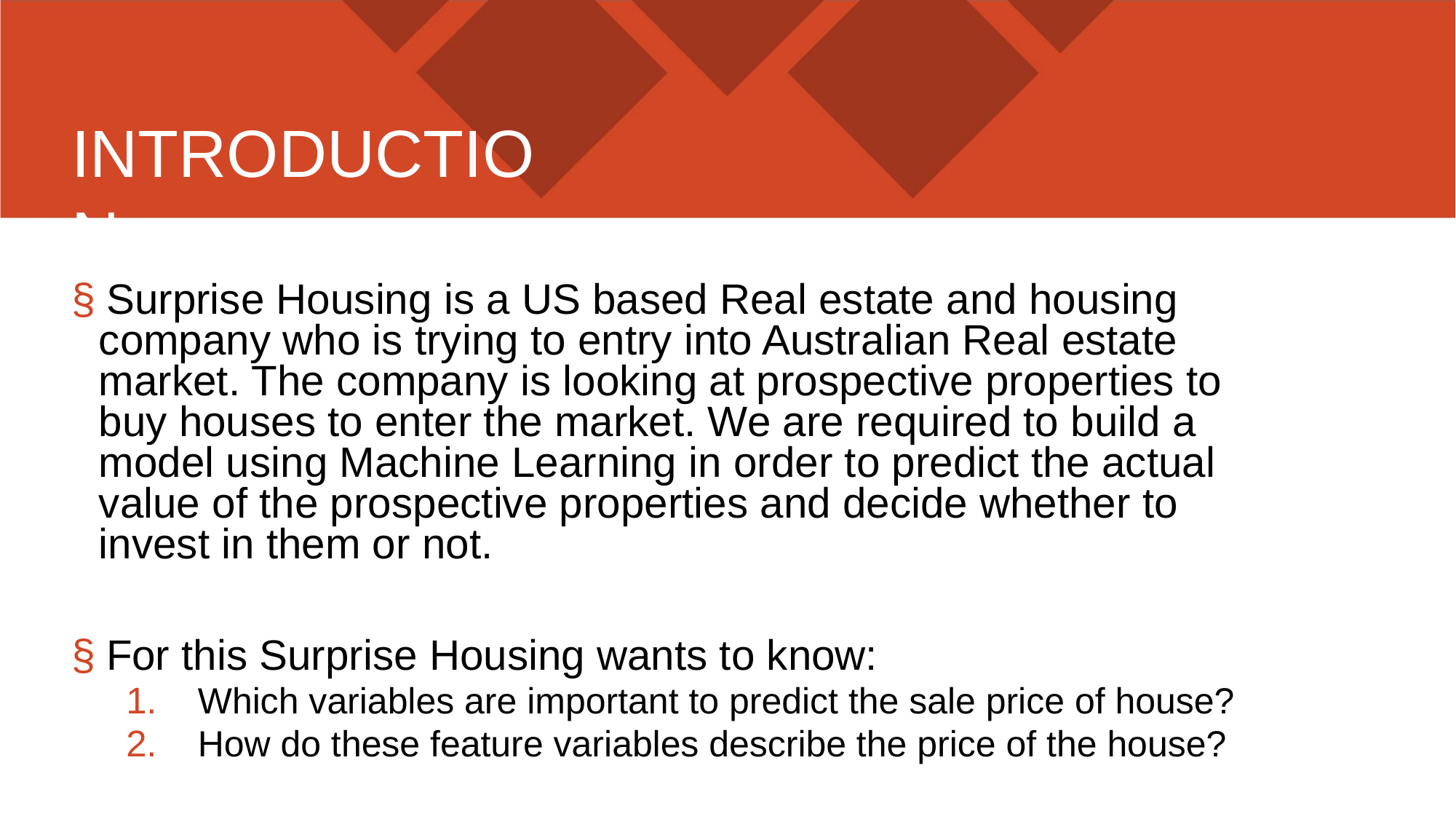

INTRODUCTION
§ Surprise Housing is a US based Real estate and housing
company who is trying to entry into Australian Real estate
market. The company is looking at prospective properties to
buy houses to enter the market. We are required to build a
model using Machine Learning in order to predict the actual
value of the prospective properties and decide whether to
invest in them or not.
§ For this Surprise Housing wants to know:
1. Which variables are important to predict the sale price of house?
2. How do these feature variables describe the price of the house?